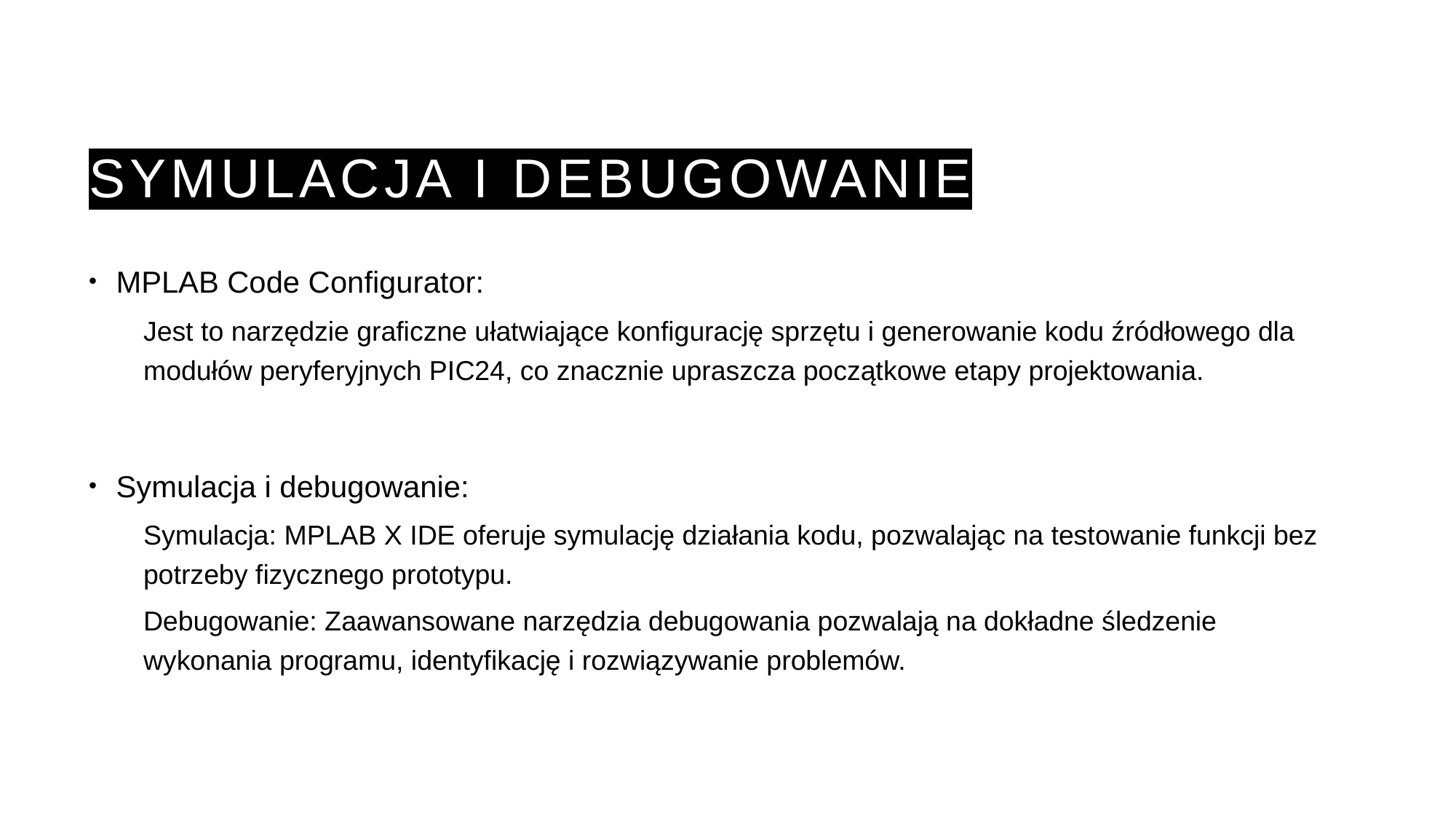

# Symulacja i Debugowanie
MPLAB Code Configurator:
Jest to narzędzie graficzne ułatwiające konfigurację sprzętu i generowanie kodu źródłowego dla modułów peryferyjnych PIC24, co znacznie upraszcza początkowe etapy projektowania.

Symulacja i debugowanie:
Symulacja: MPLAB X IDE oferuje symulację działania kodu, pozwalając na testowanie funkcji bez potrzeby fizycznego prototypu.
Debugowanie: Zaawansowane narzędzia debugowania pozwalają na dokładne śledzenie wykonania programu, identyfikację i rozwiązywanie problemów.